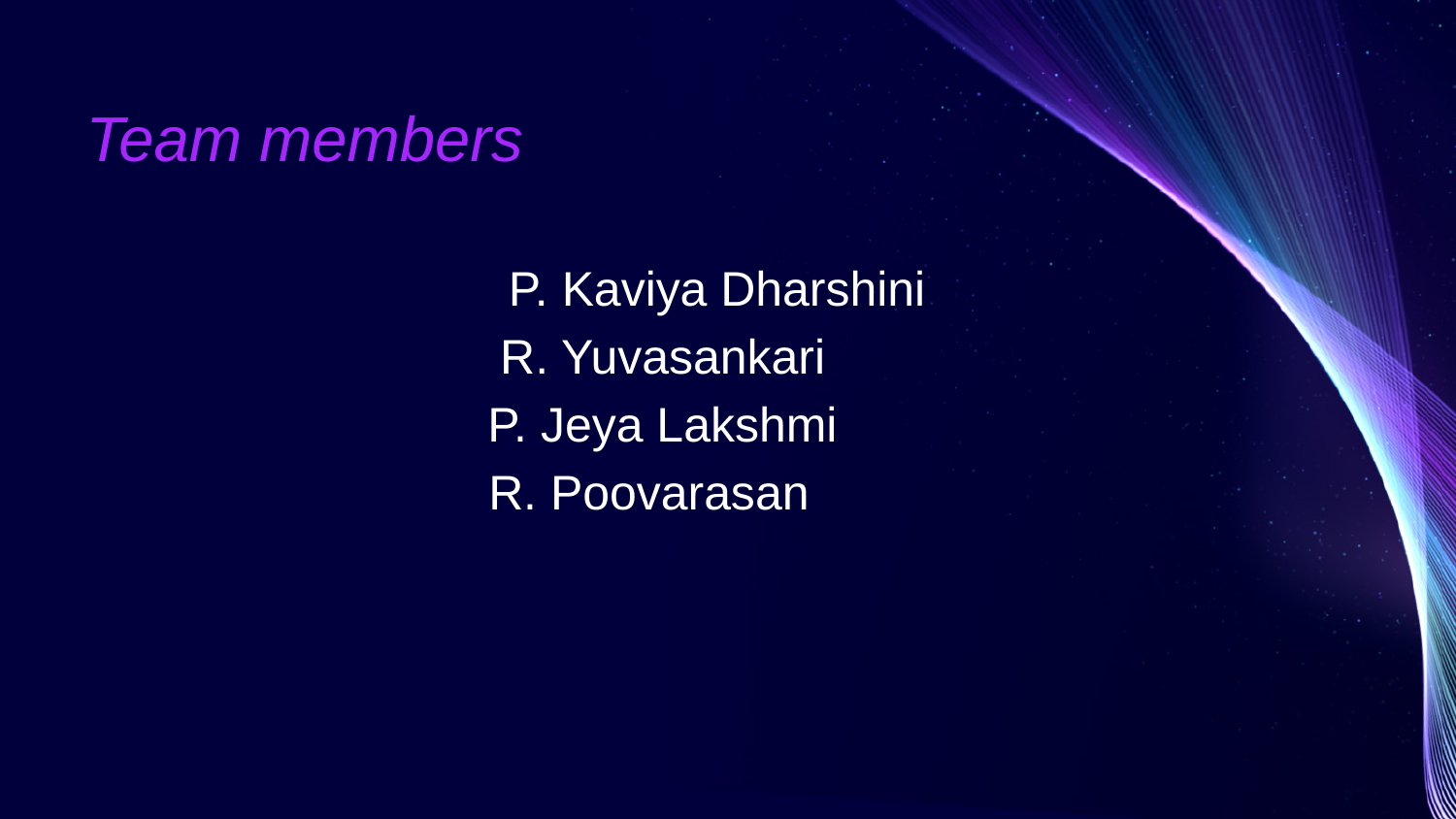

# Team members
           P. Kaviya Dharshini
   R. Yuvasankari
   P. Jeya Lakshmi
 R. Poovarasan